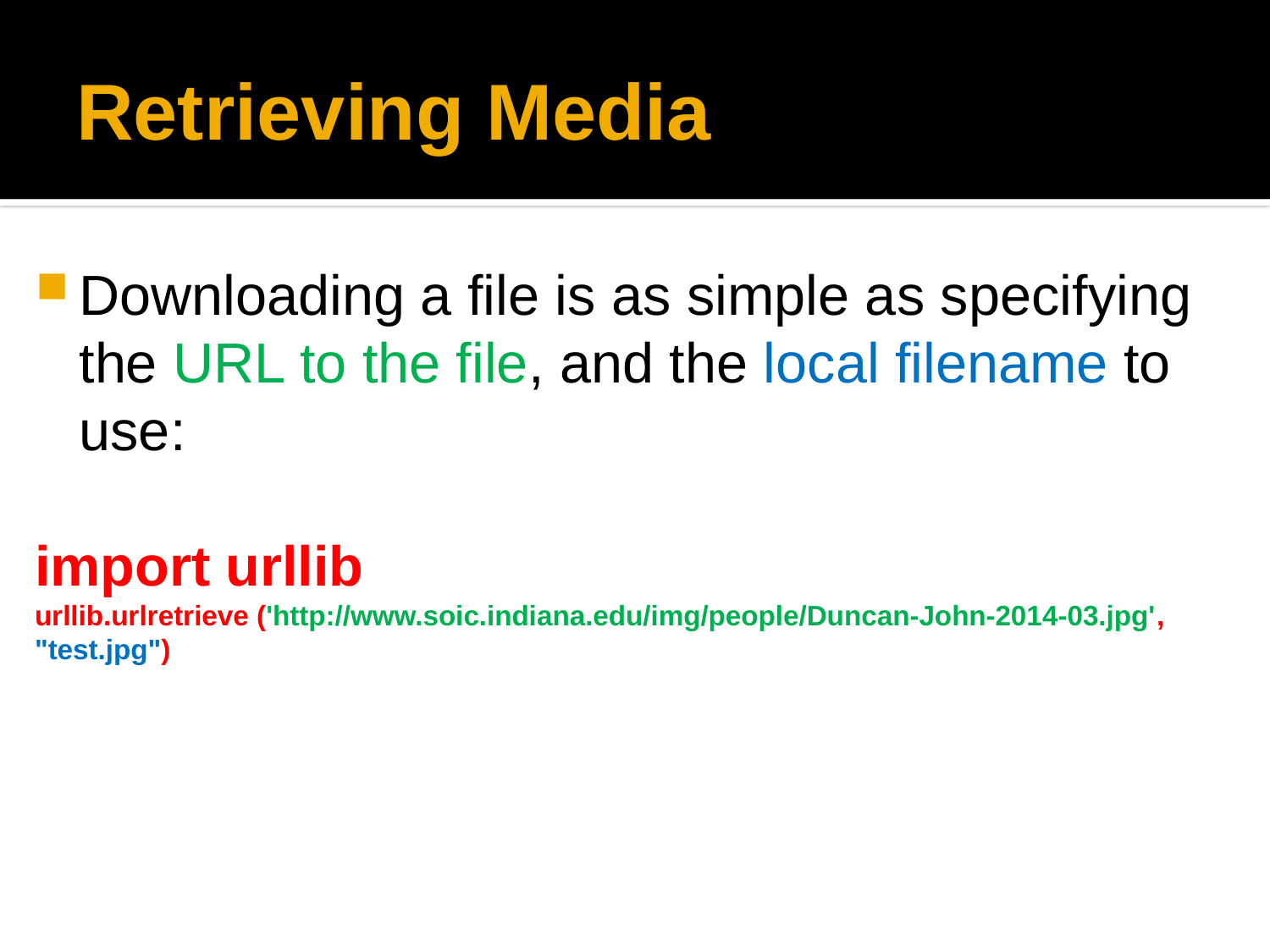

# Retrieving Media
Downloading a file is as simple as specifying the URL to the file, and the local filename to use:

import urllib
urllib.urlretrieve ('http://www.soic.indiana.edu/img/people/Duncan-John-2014-03.jpg', "test.jpg")